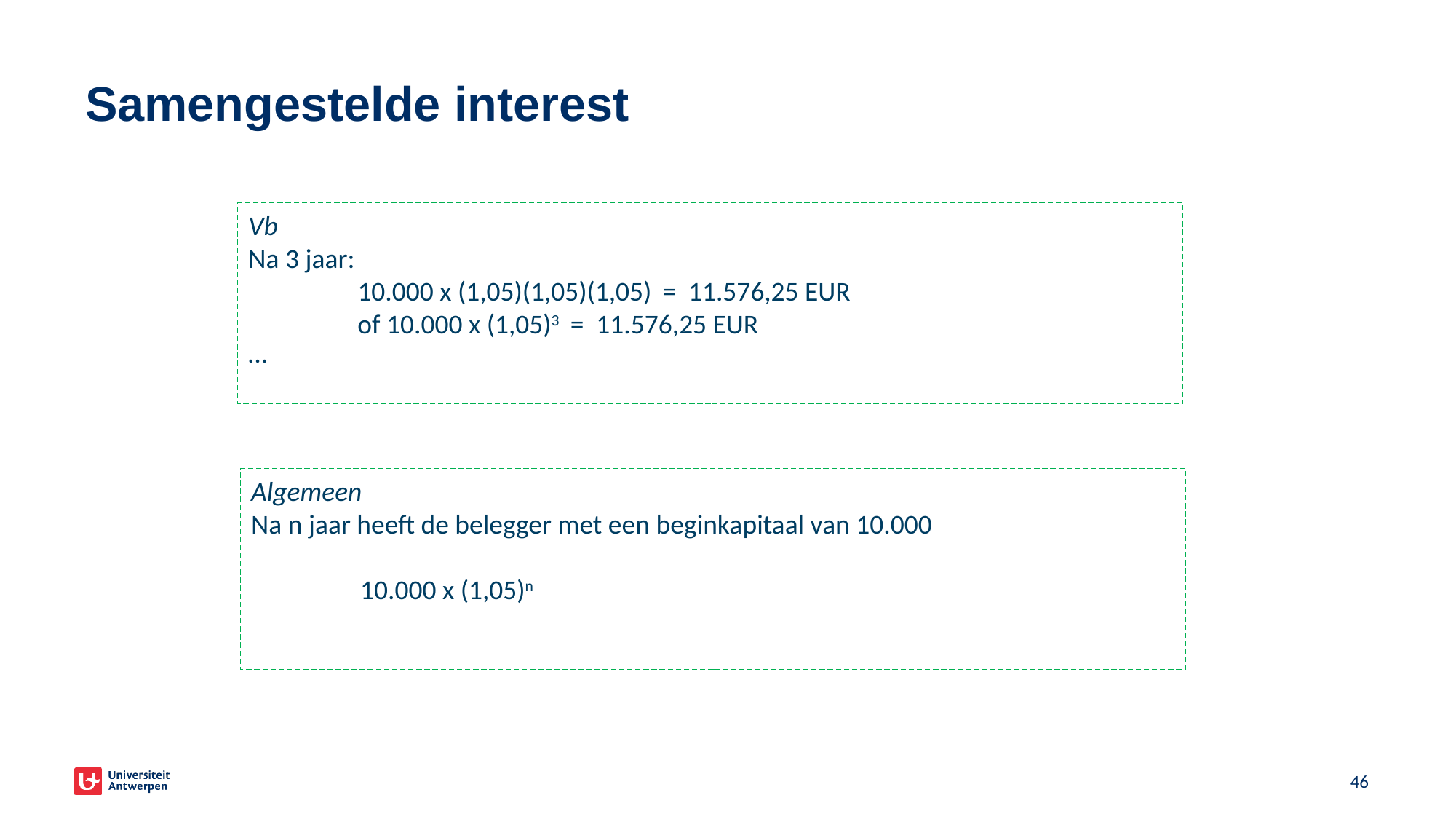

# Samengestelde interest
Vb
Na 3 jaar:
	10.000 x (1,05)(1,05)(1,05)   =  11.576,25 EUR
	of 10.000 x (1,05)3   =  11.576,25 EUR
…

Algemeen
Na n jaar heeft de belegger met een beginkapitaal van 10.000

	10.000 x (1,05)n

46